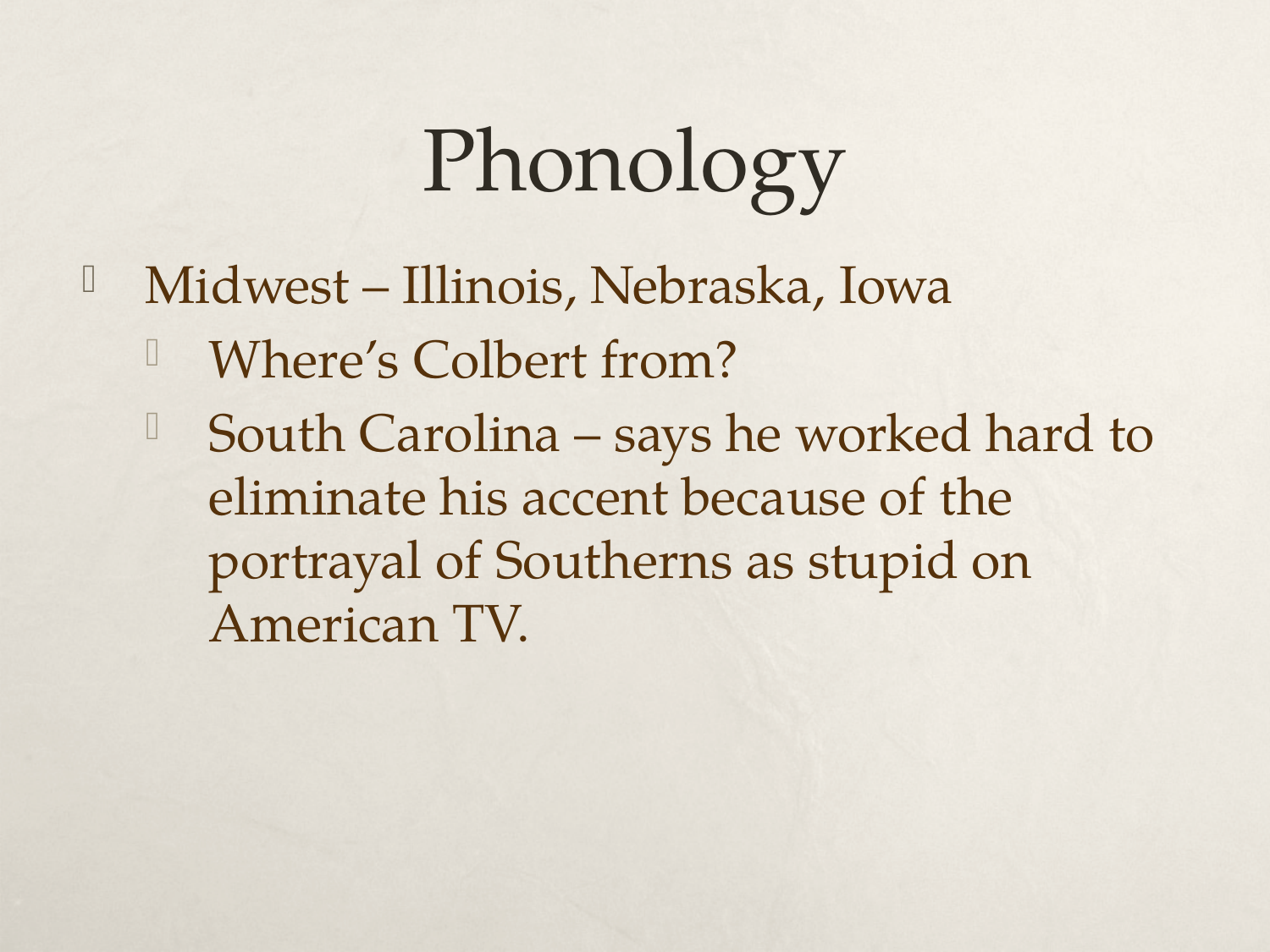

# Phonology
Midwest – Illinois, Nebraska, Iowa
Where’s Colbert from?
South Carolina – says he worked hard to eliminate his accent because of the portrayal of Southerns as stupid on American TV.